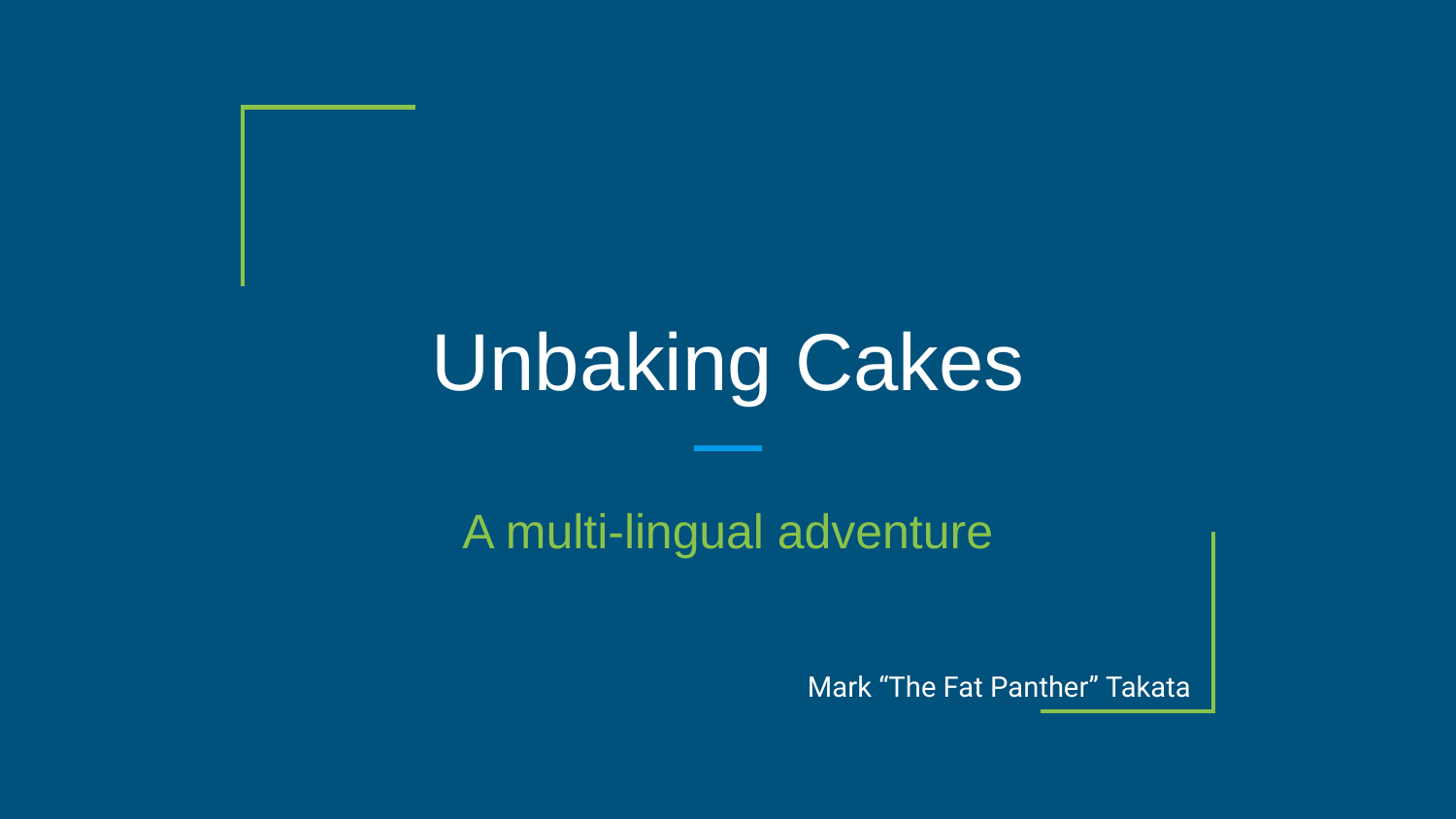

# Unbaking Cakes
A multi-lingual adventure
Mark “The Fat Panther” Takata